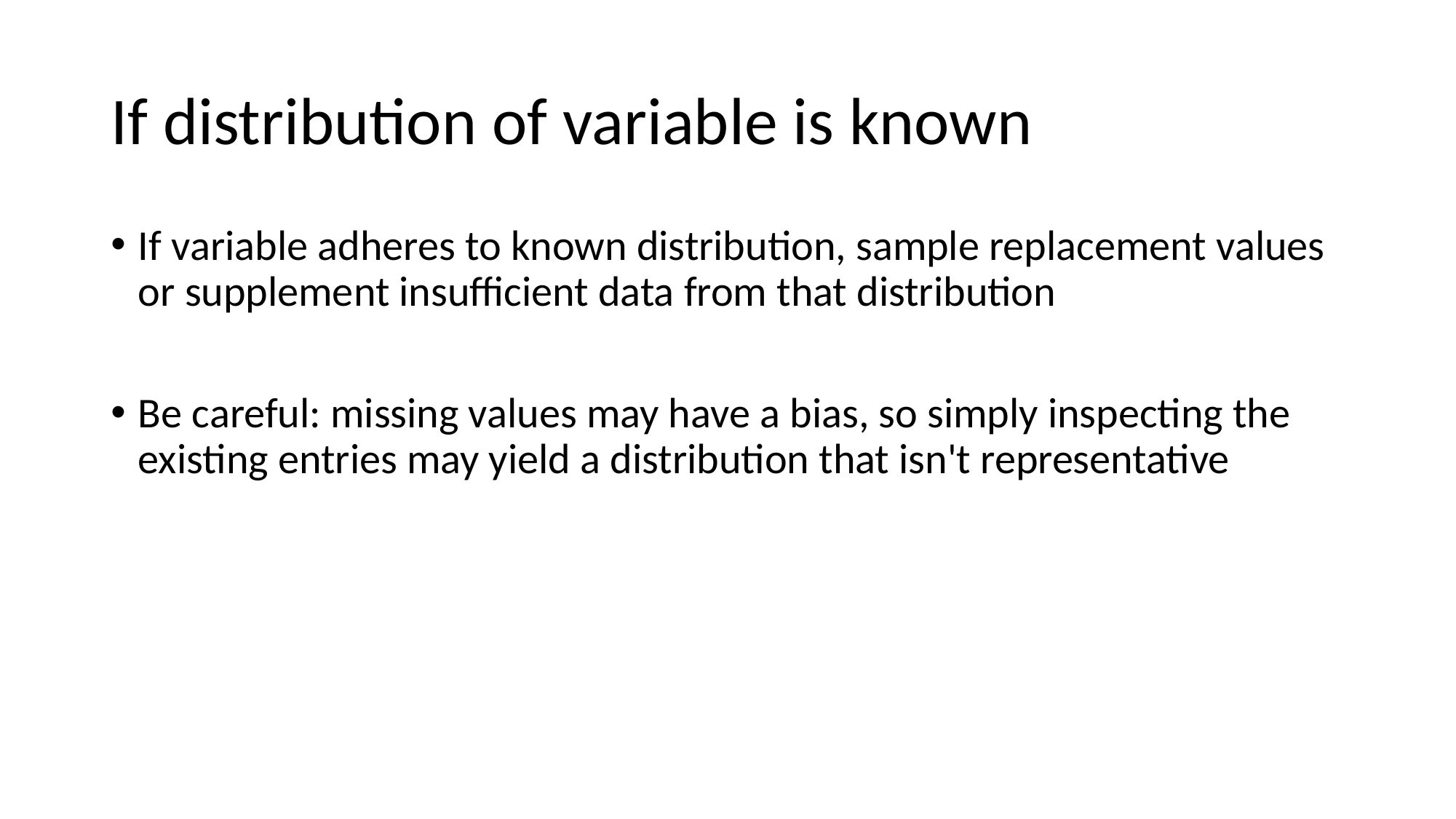

# If distribution of variable is known
If variable adheres to known distribution, sample replacement values or supplement insufficient data from that distribution

Be careful: missing values may have a bias, so simply inspecting the existing entries may yield a distribution that isn't representative